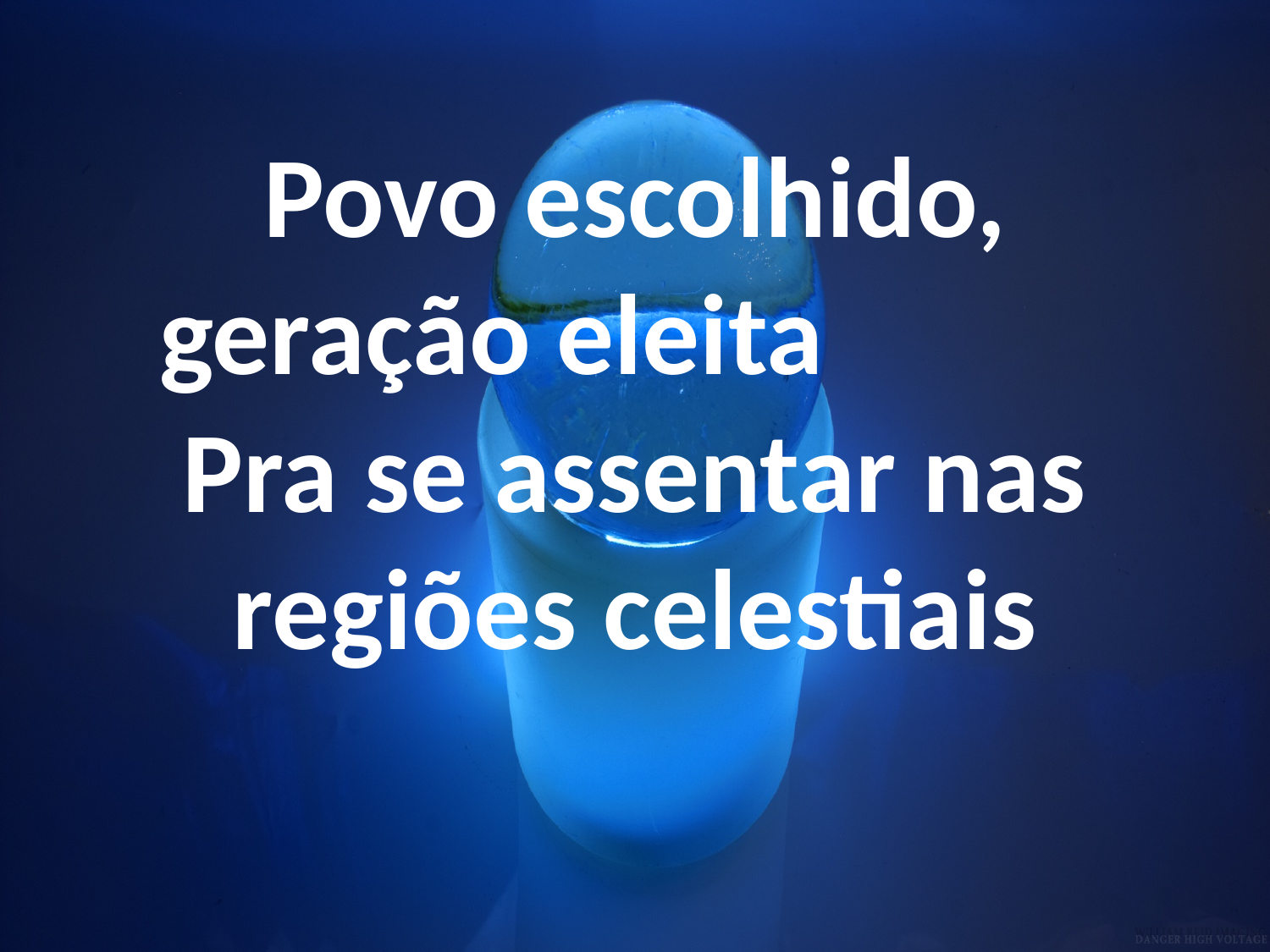

Povo escolhido, geração eleita            Pra se assentar nas regiões celestiais